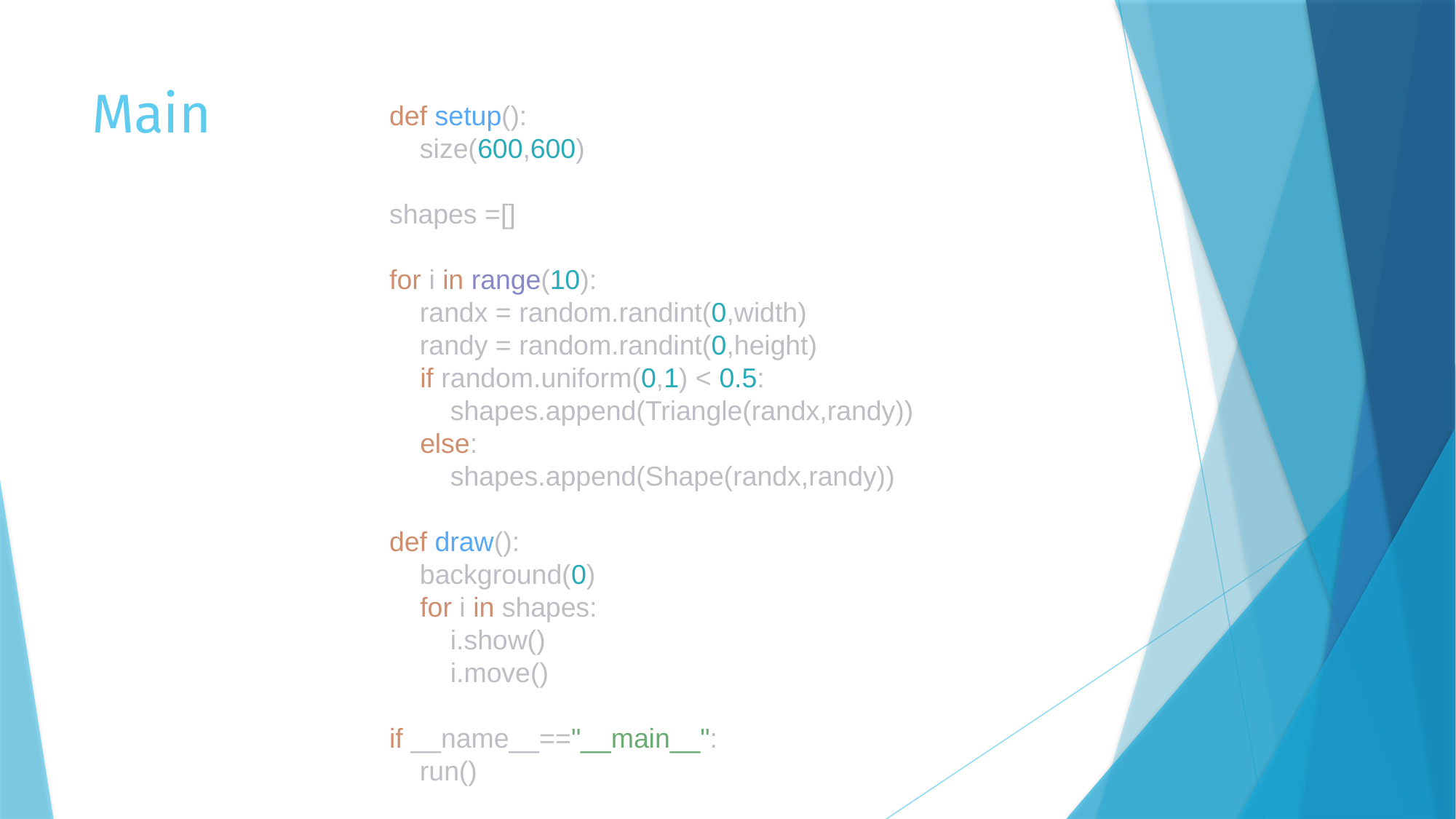

# Main
def setup():
    size(600,600)
shapes =[]
for i in range(10):
    randx = random.randint(0,width)
    randy = random.randint(0,height)
    if random.uniform(0,1) < 0.5:
        shapes.append(Triangle(randx,randy))
    else:
        shapes.append(Shape(randx,randy))
def draw():
    background(0)
    for i in shapes:
        i.show()
        i.move()
if __name__=="__main__":
    run()